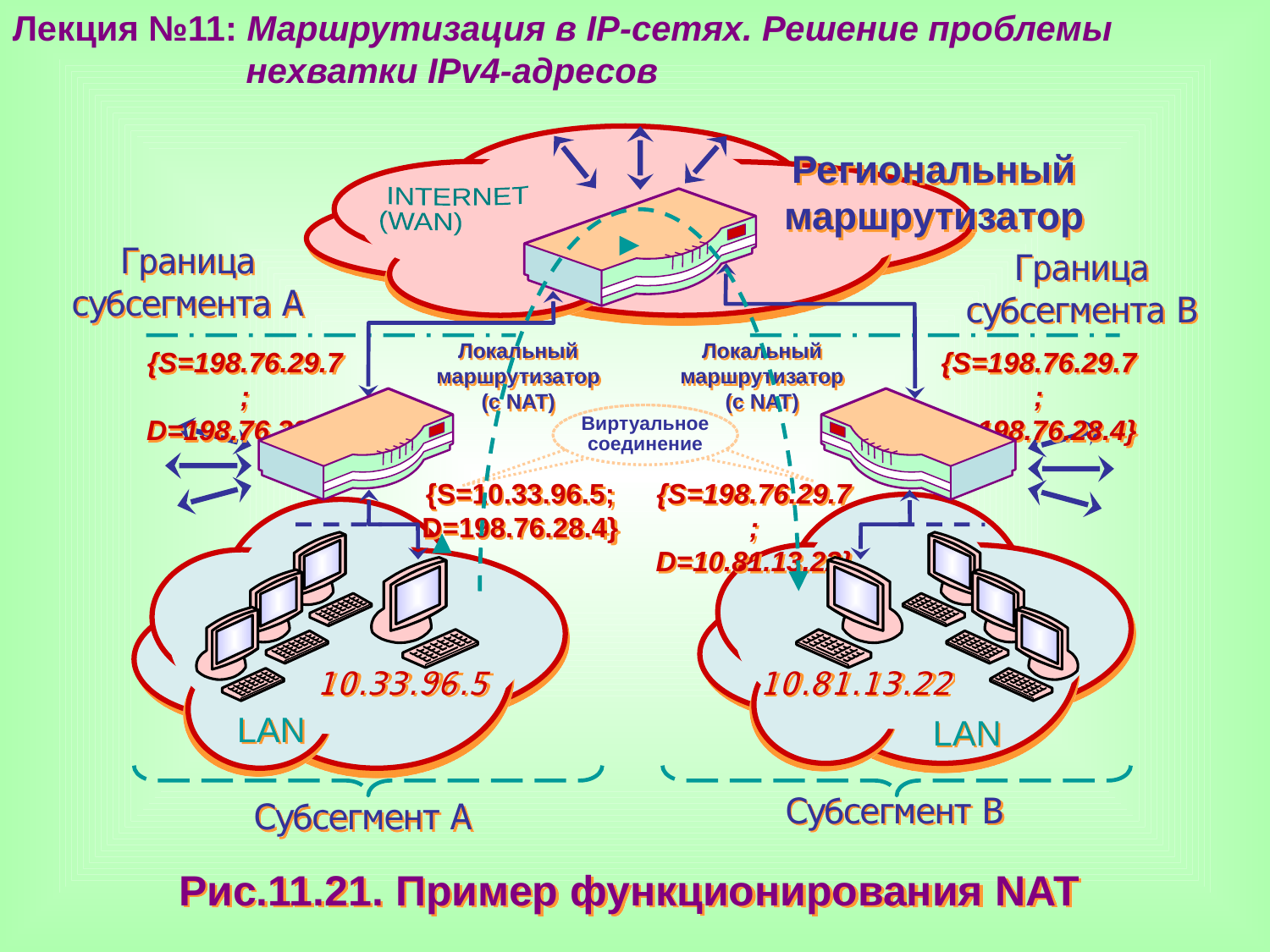

Лекция №11: Маршрутизация в IP-сетях. Решение проблемы
                        нехватки IPv4-адресов

Региональный
маршрутизатор
 INTERNET
(WAN)

Граница субсегмента А
Граница субсегмента В

Локальный
маршрутизатор
(с NAT)
Локальный
маршрутизатор
(с NAT)
{S=198.76.29.7;
D=198.76.28.4}
{S=198.76.29.7;
D=198.76.28.4}

Виртуальное
соединение

{S=10.33.96.5;
D=198.76.28.4}
{S=198.76.29.7;
D=10.81.13.22}

10.33.96.5
10.81.13.22
LAN
LAN
Субсегмент В
Субсегмент А
Рис.11.21. Пример функционирования NAT